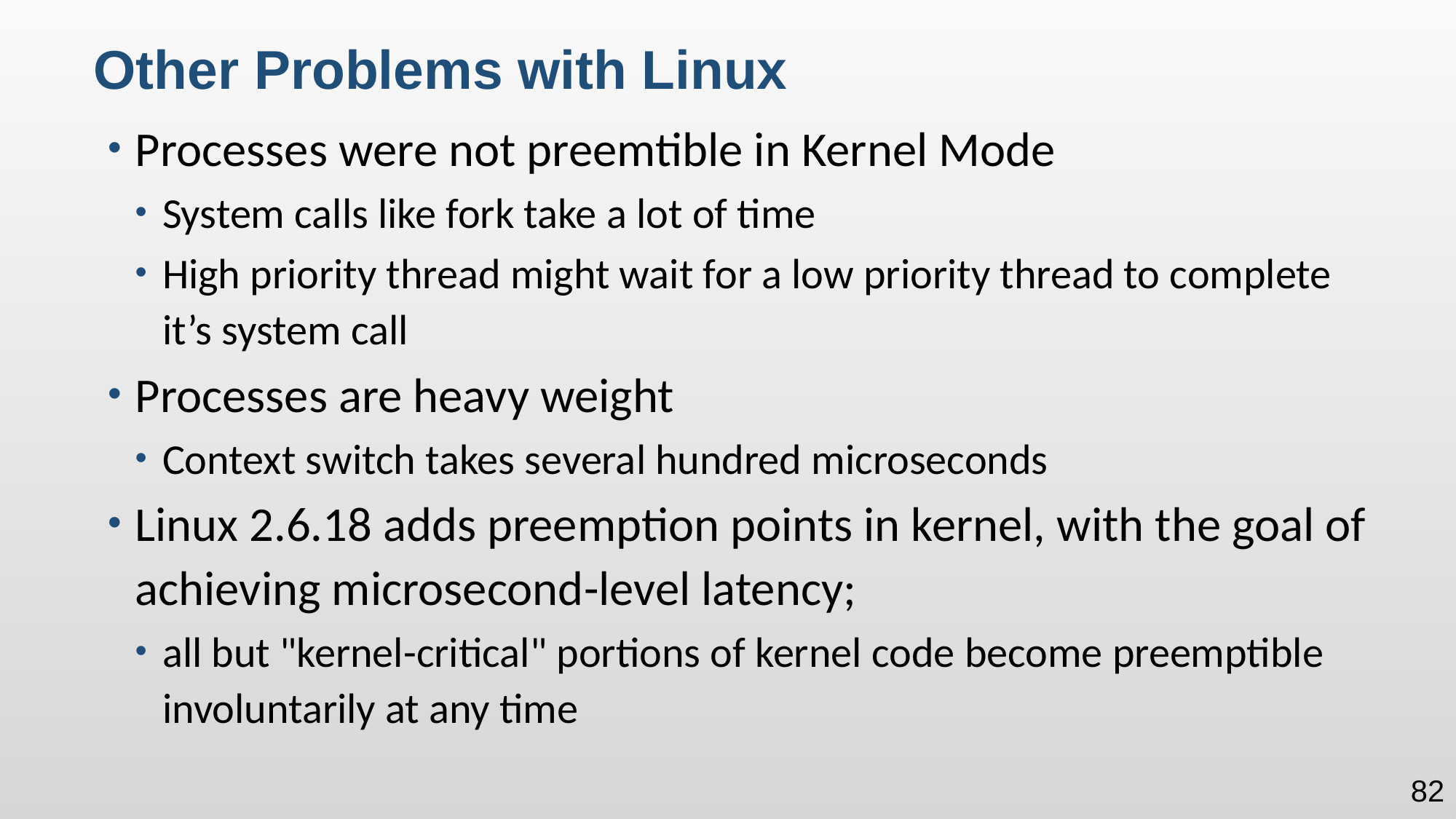

Other Problems with Linux
Processes were not preemtible in Kernel Mode
System calls like fork take a lot of time
High priority thread might wait for a low priority thread to complete it’s system call
Processes are heavy weight
Context switch takes several hundred microseconds
Linux 2.6.18 adds preemption points in kernel, with the goal of achieving microsecond-level latency;
all but "kernel-critical" portions of kernel code become preemptible involuntarily at any time

82